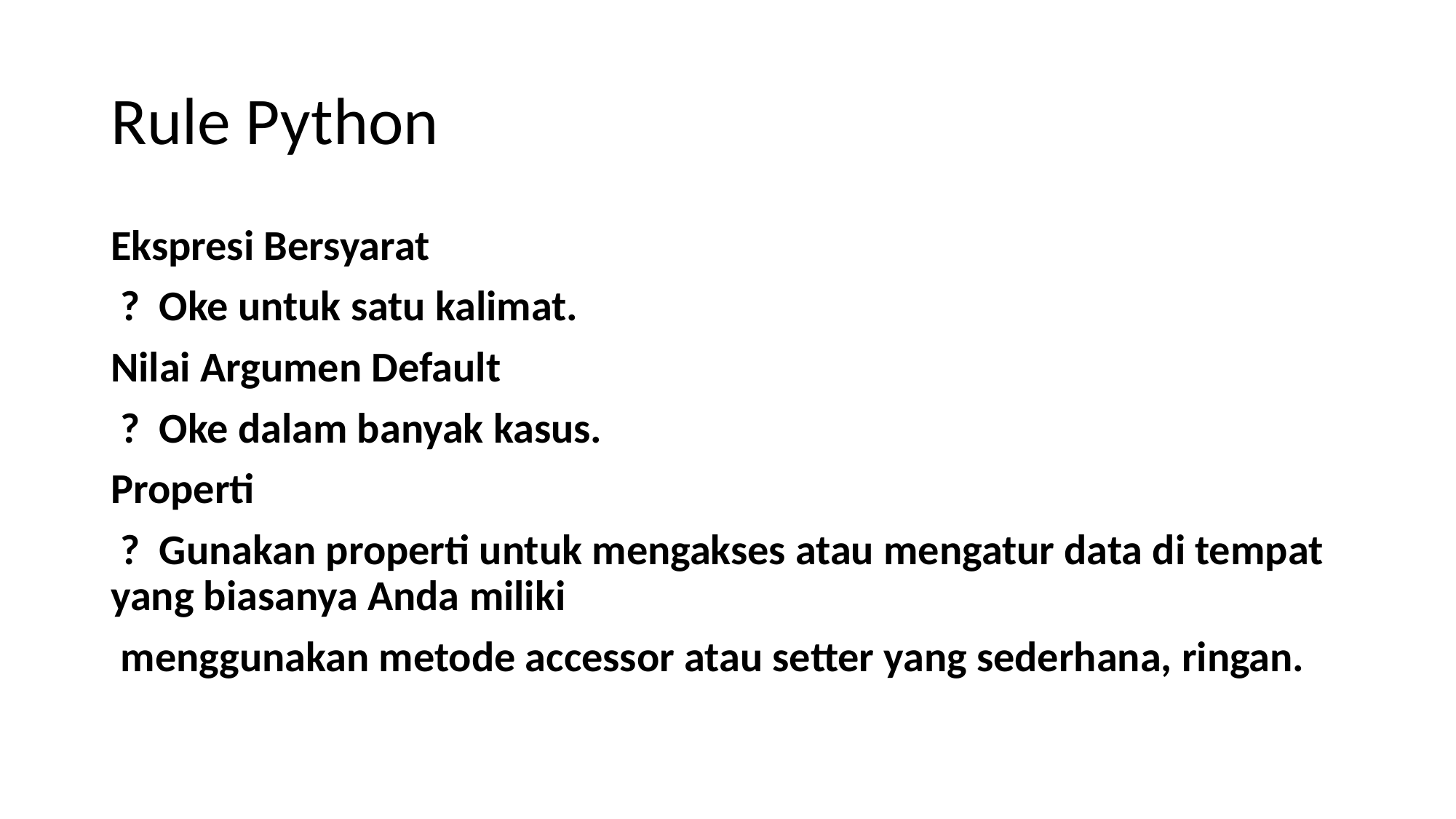

# Rule Python
Ekspresi Bersyarat
 ?  Oke untuk satu kalimat.
Nilai Argumen Default
 ?  Oke dalam banyak kasus.
Properti
 ?  Gunakan properti untuk mengakses atau mengatur data di tempat yang biasanya Anda miliki
 menggunakan metode accessor atau setter yang sederhana, ringan.